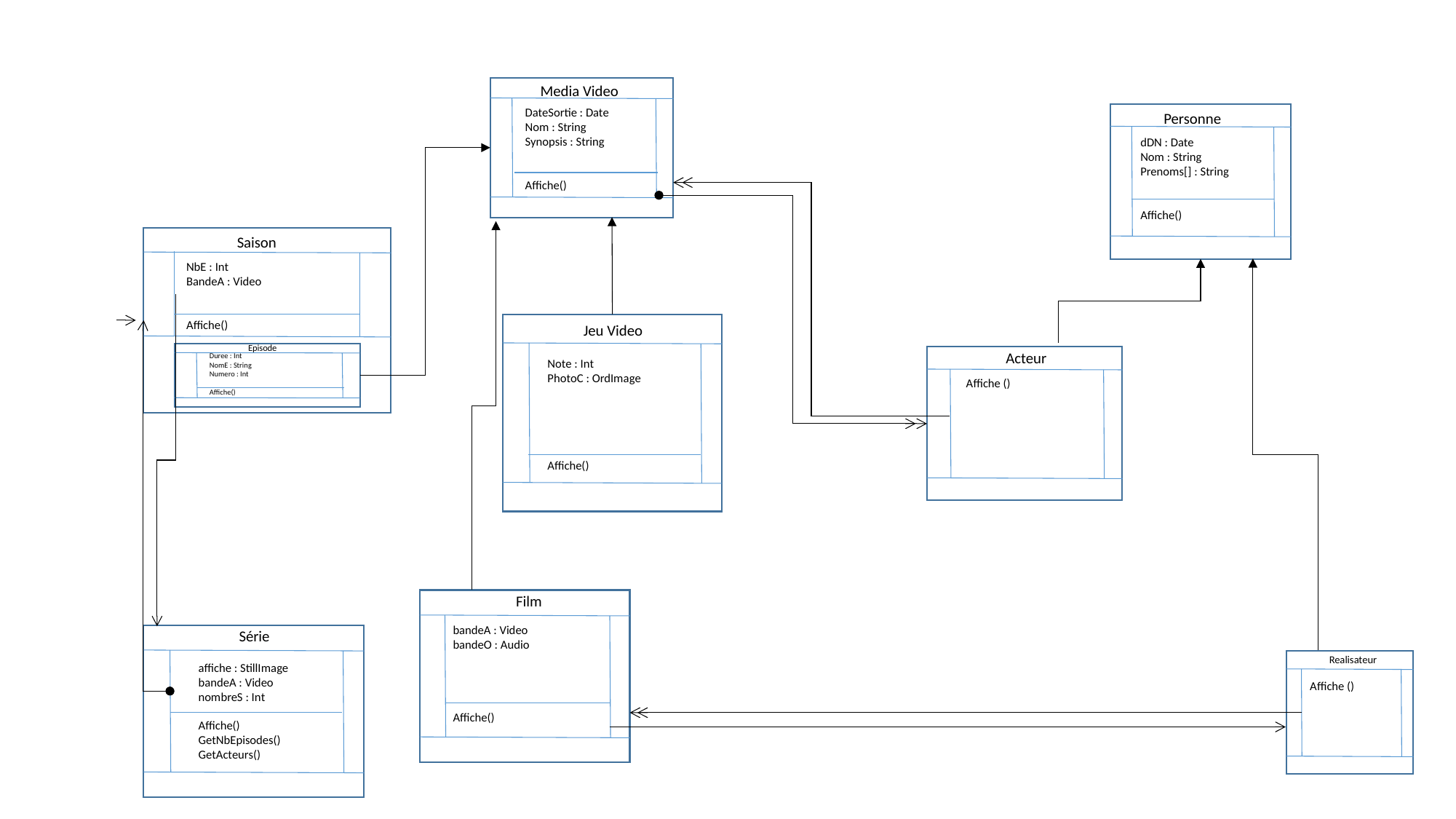

Media Video

DateSortie : Date
Nom : String
Synopsis : String

Affiche()
Personne

dDN : Date
Nom : String
Prenoms[] : String

Affiche()
Saison

Episode
NbE : Int
BandeA : Video

Affiche()

Jeu Video
Acteur

Duree : Int
NomE : String
Numero : Int

Affiche()

Note : Int
PhotoC : OrdImage

Affiche()
Affiche ()
Film

bandeA : Video
bandeO : Audio

Affiche()
Série

Realisateur

affiche : StillImage
bandeA : Video
nombreS : Int

Affiche()
GetNbEpisodes()
GetActeurs()
Affiche ()